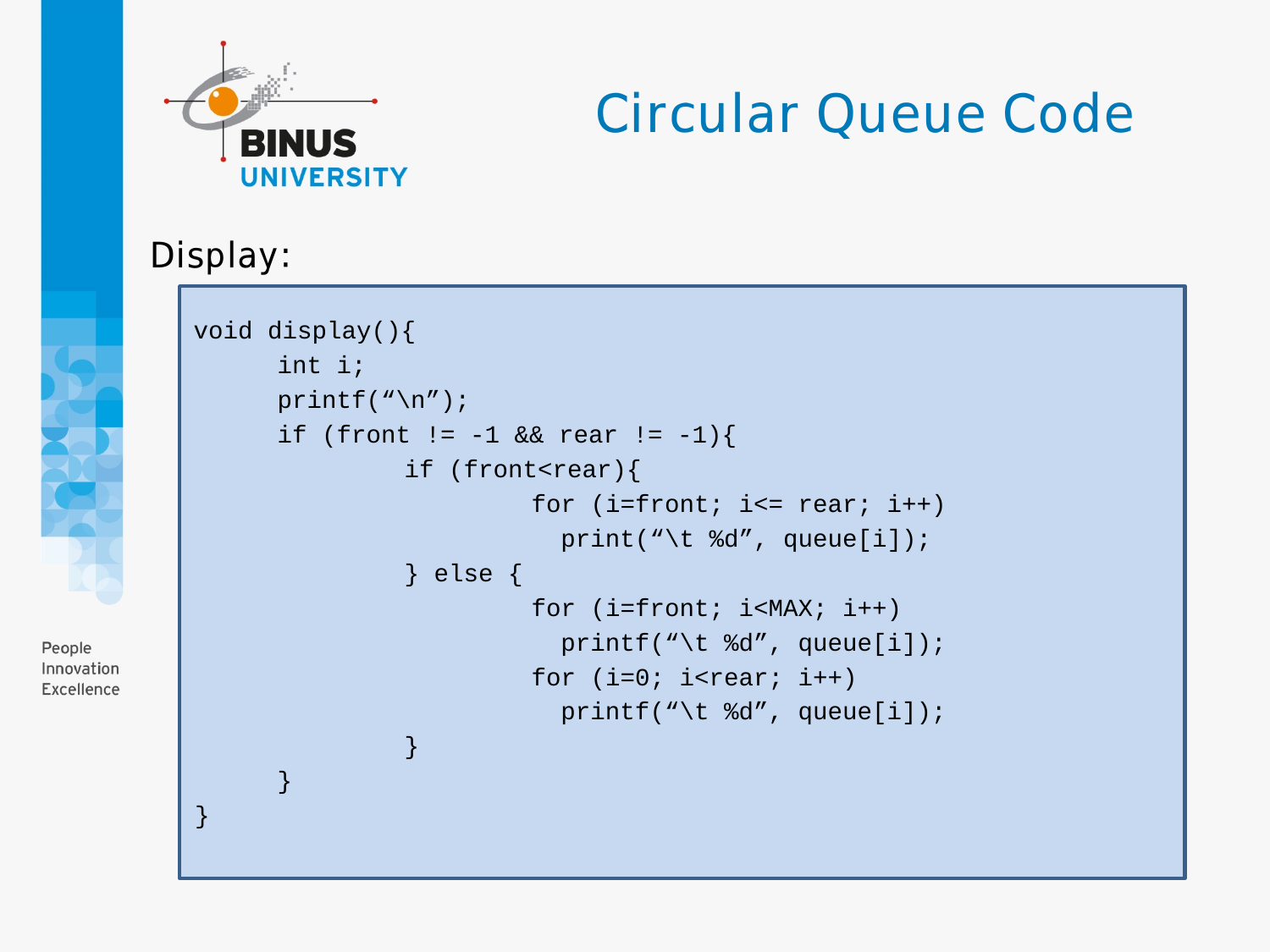

# Circular Queue Code
Display:

      void display(){
	int i;
	printf(“\n”);
	if (front != -1 && rear != -1){
		if (front<rear){
			for (i=front; i<= rear; i++)
			  print(“\t %d”, queue[i]);
		} else {
			for (i=front; i<MAX; i++)
	  		  printf(“\t %d”, queue[i]);
			for (i=0; i<rear; i++)
			  printf(“\t %d”, queue[i]);
		}
	}
   }